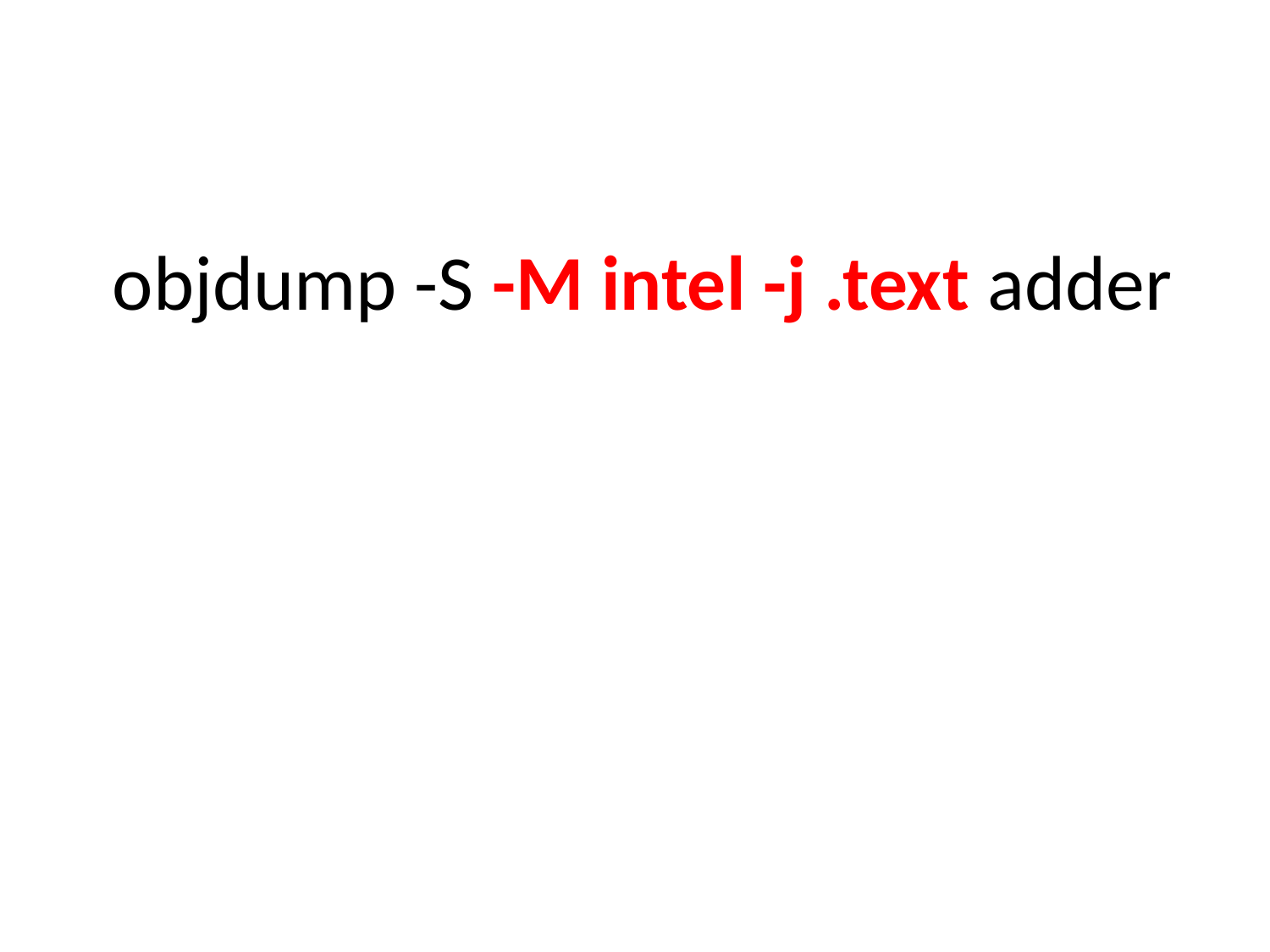

objdump -S -M intel -j .text adder